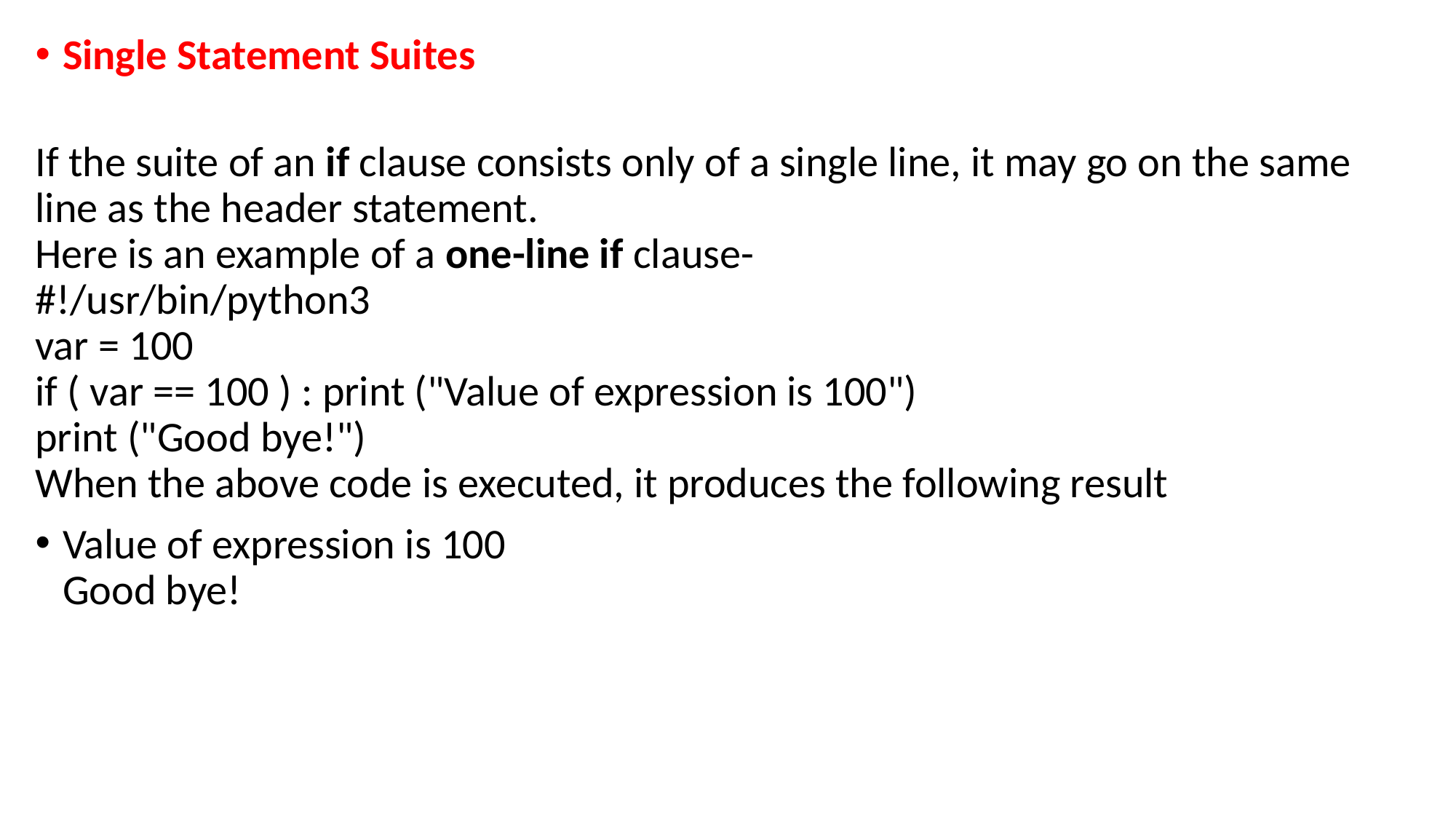

Single Statement Suites
If the suite of an if clause consists only of a single line, it may go on the same line as the header statement.
Here is an example of a one-line if clause-
#!/usr/bin/python3
var = 100
if ( var == 100 ) : print ("Value of expression is 100")
print ("Good bye!")
When the above code is executed, it produces the following result
Value of expression is 100
Good bye!